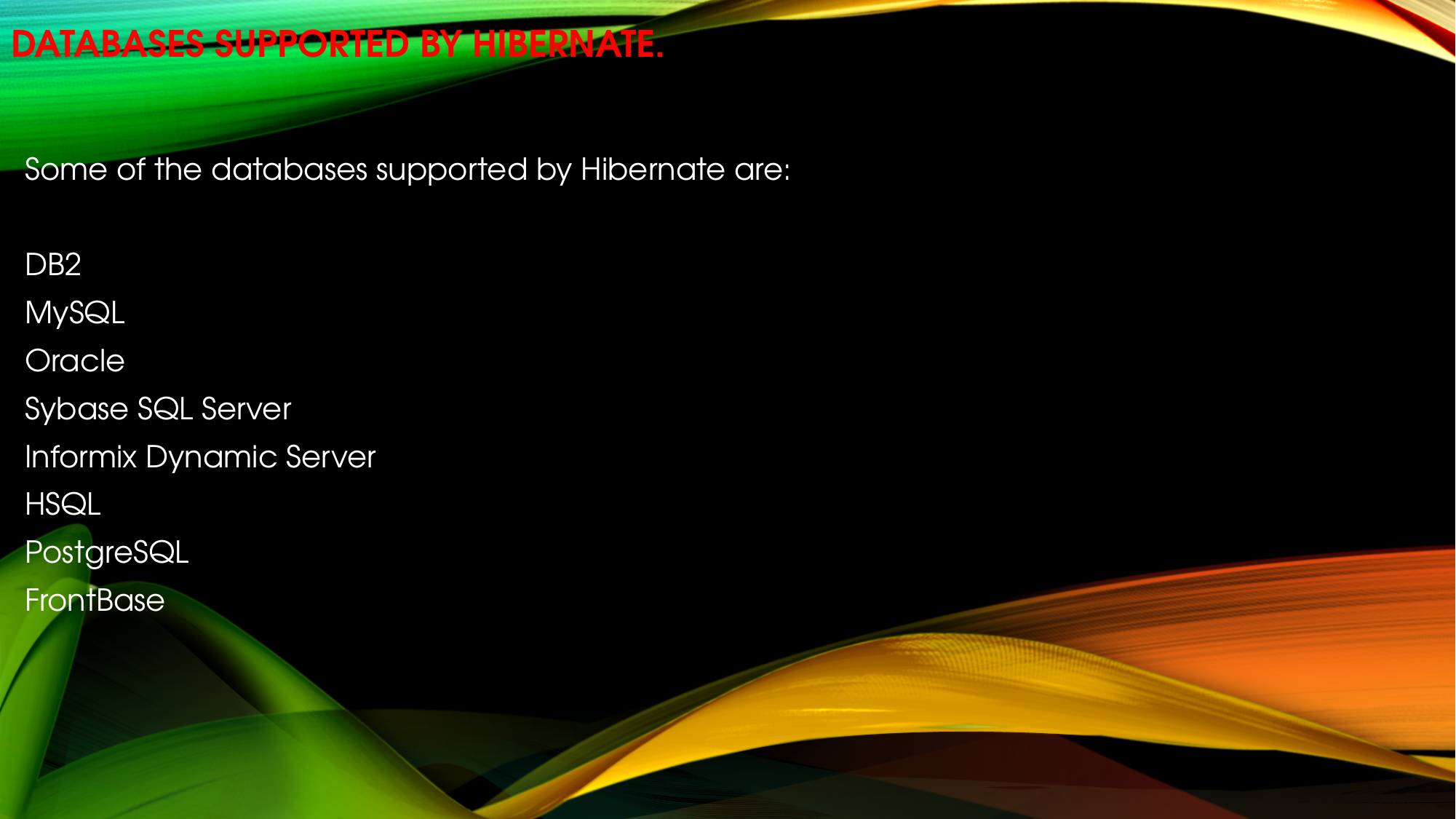

# databases supported by Hibernate.
Some of the databases supported by Hibernate are:

DB2
MySQL
Oracle
Sybase SQL Server
Informix Dynamic Server
HSQL
PostgreSQL
FrontBase